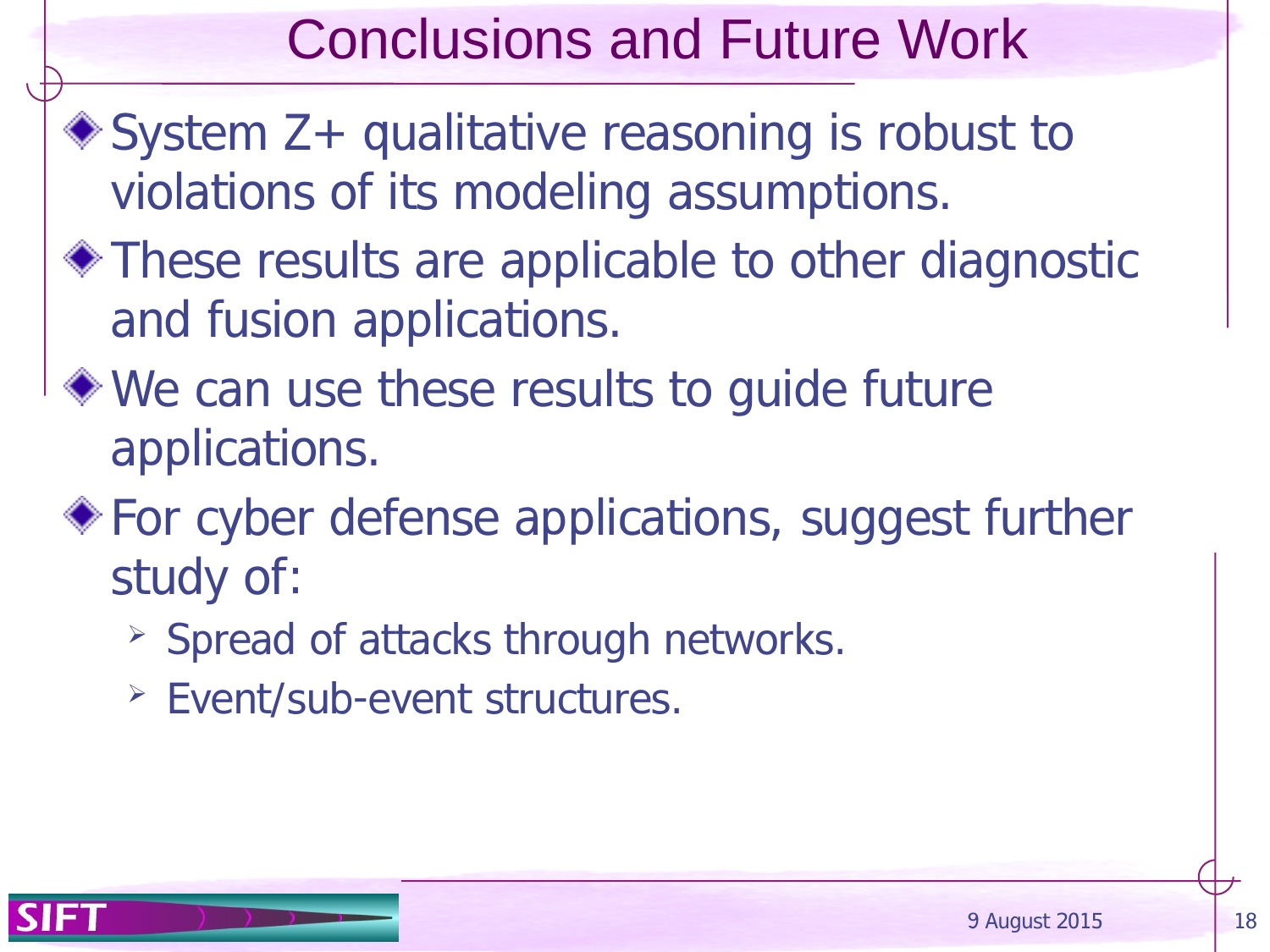

# Conclusions and Future Work
System Z+ qualitative reasoning is robust to violations of its modeling assumptions.
These results are applicable to other diagnostic and fusion applications.
We can use these results to guide future applications.
For cyber defense applications, suggest further study of:
Spread of attacks through networks.
Event/sub-event structures.
9 August 2015
18